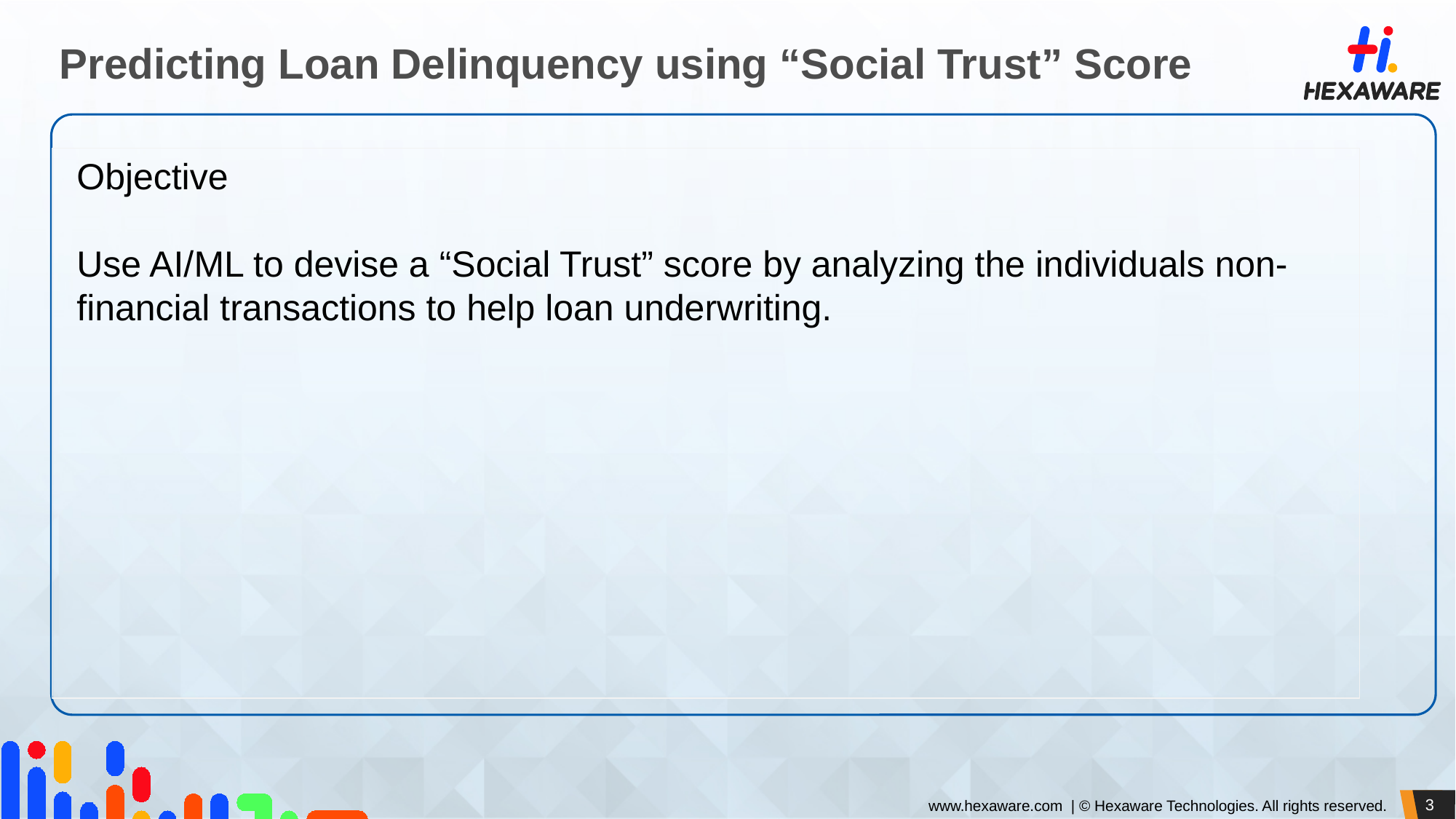

# Predicting Loan Delinquency using “Social Trust” Score

Objective

Use AI/ML to devise a “Social Trust” score by analyzing the individuals non-financial transactions to help loan underwriting.